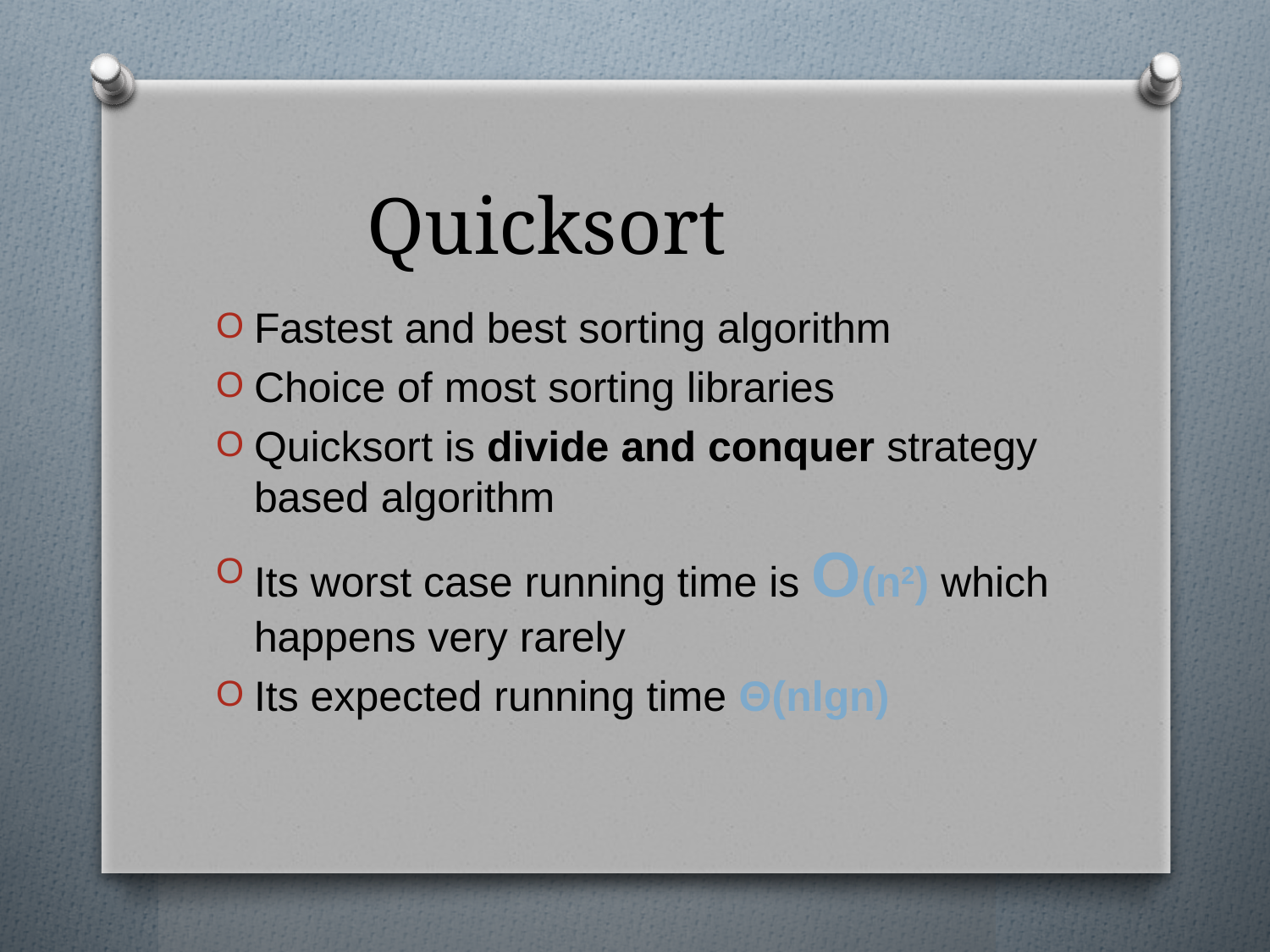

# Quicksort
Fastest and best sorting algorithm
Choice of most sorting libraries
Quicksort is divide and conquer strategy based algorithm
Its worst case running time is Ο(n2) which happens very rarely
Its expected running time Θ(nlgn)